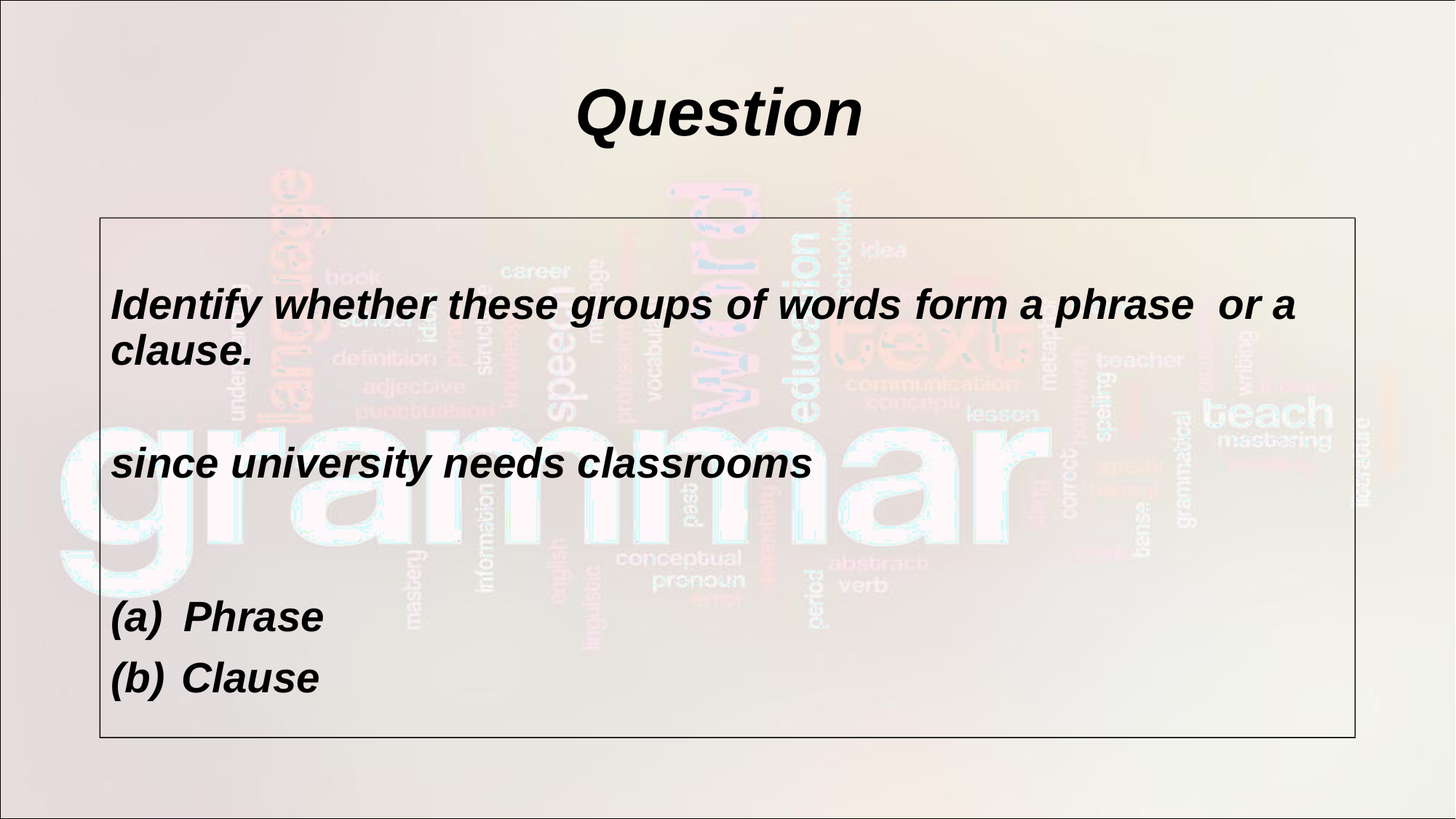

# Question

Identify whether these groups of words form a phrase  or a clause.

since university needs classrooms

Phrase
Clause